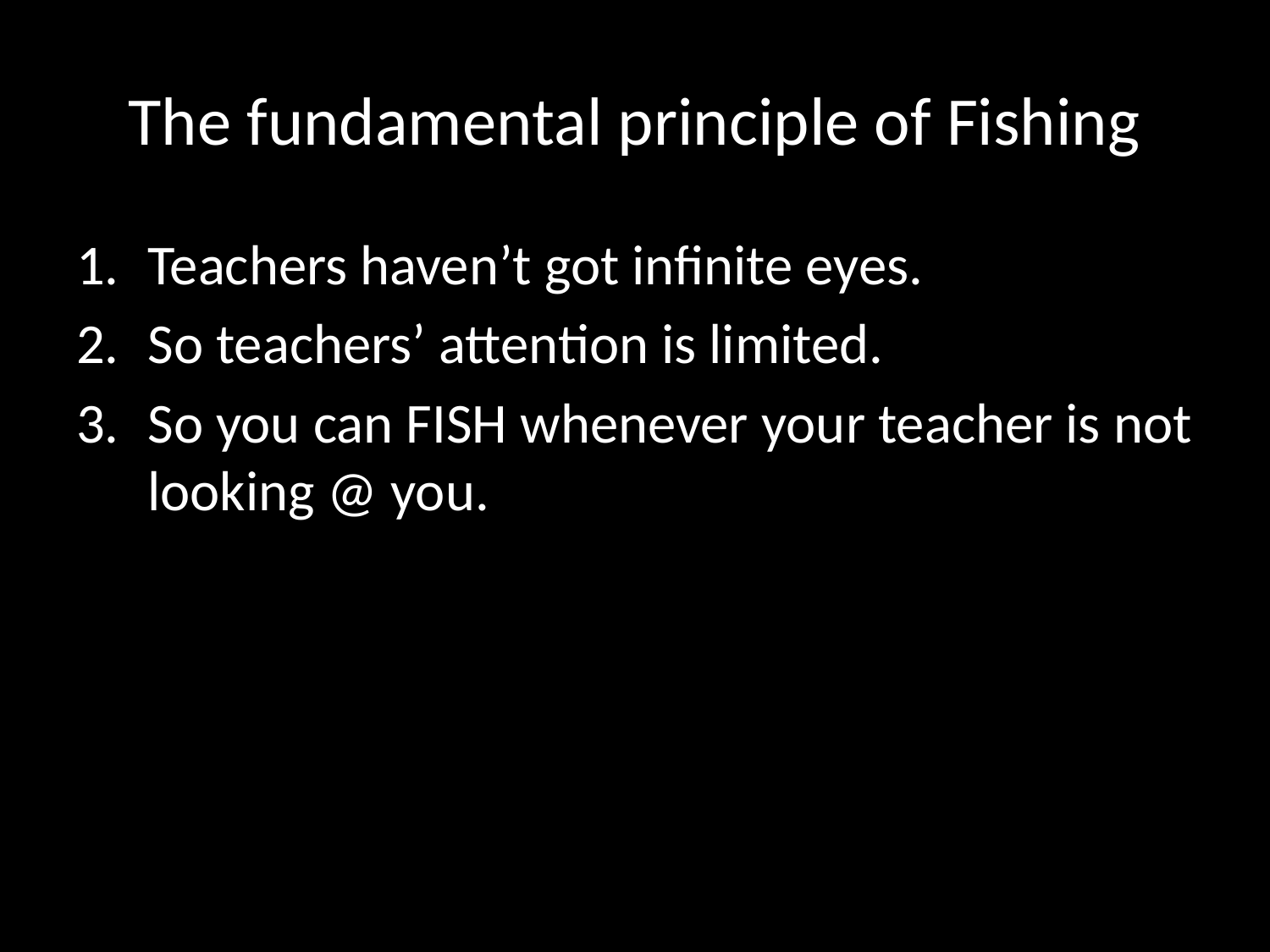

# The fundamental principle of Fishing
Teachers haven’t got infinite eyes.
So teachers’ attention is limited.
So you can FISH whenever your teacher is not looking @ you.